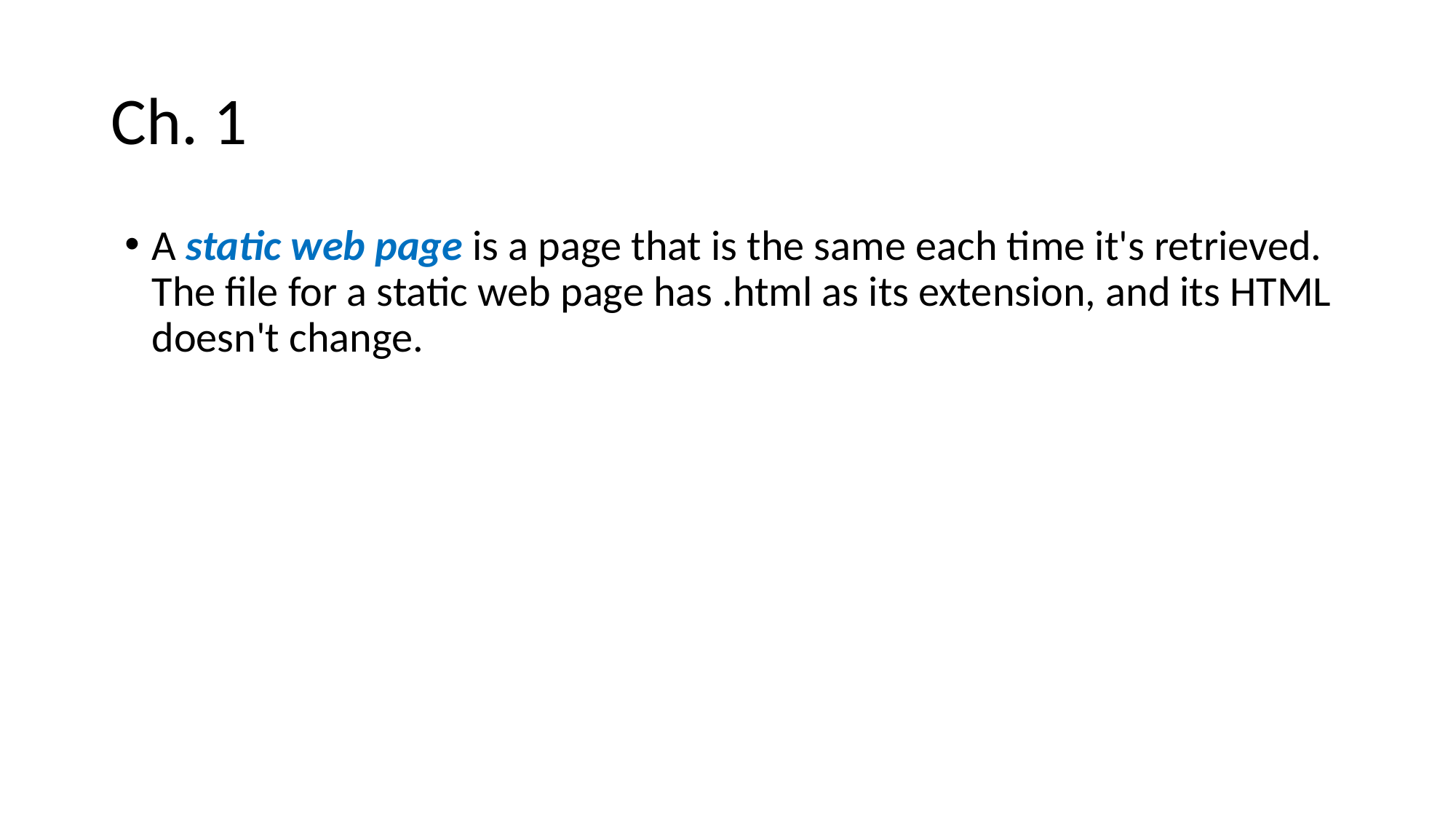

# Ch. 1
A static web page is a page that is the same each time it's retrieved. The file for a static web page has .html as its extension, and its HTML doesn't change.